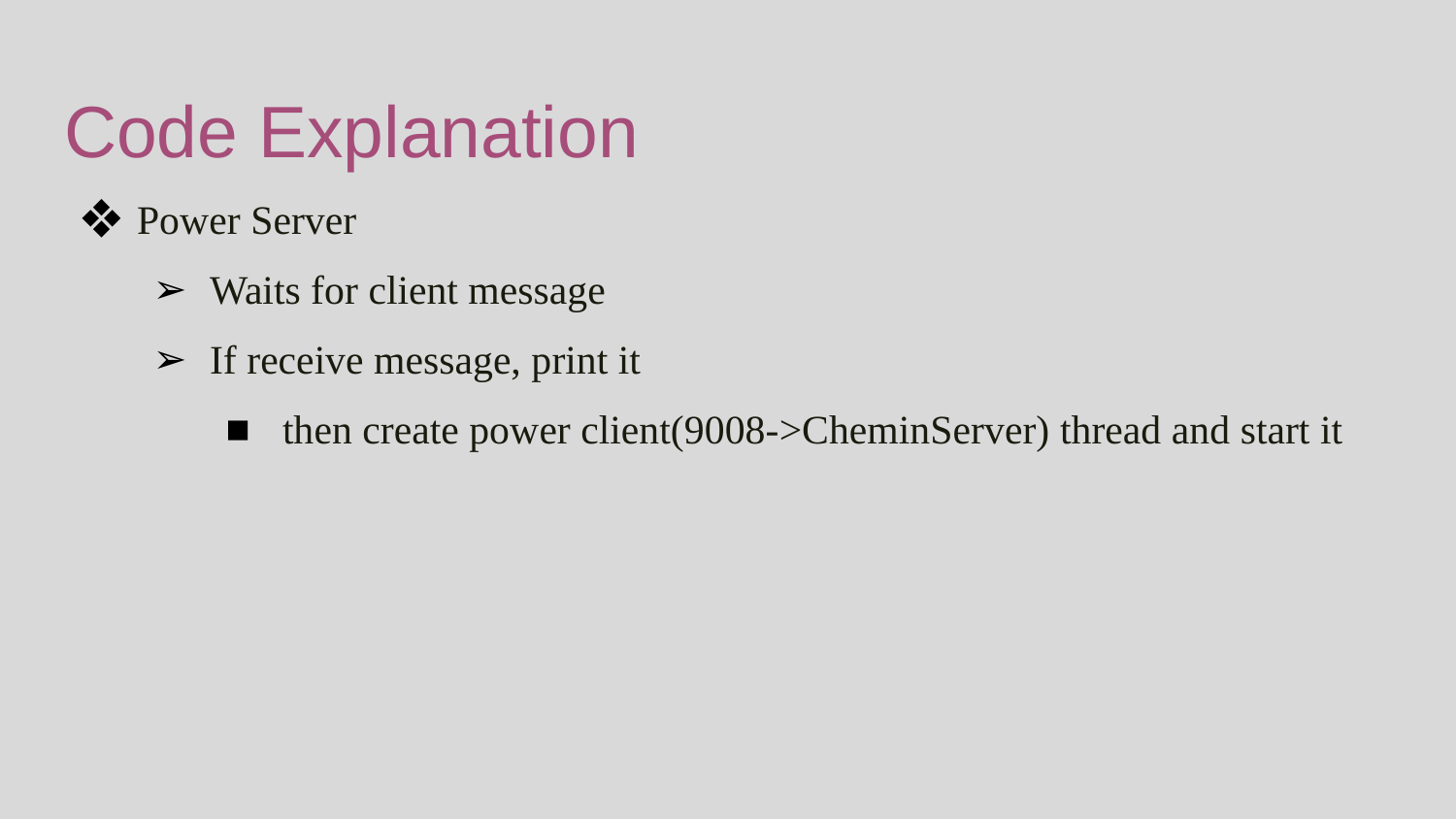

# Code Explanation

Power Server
Waits for client message
If receive message, print it
then create power client(9008->CheminServer) thread and start it